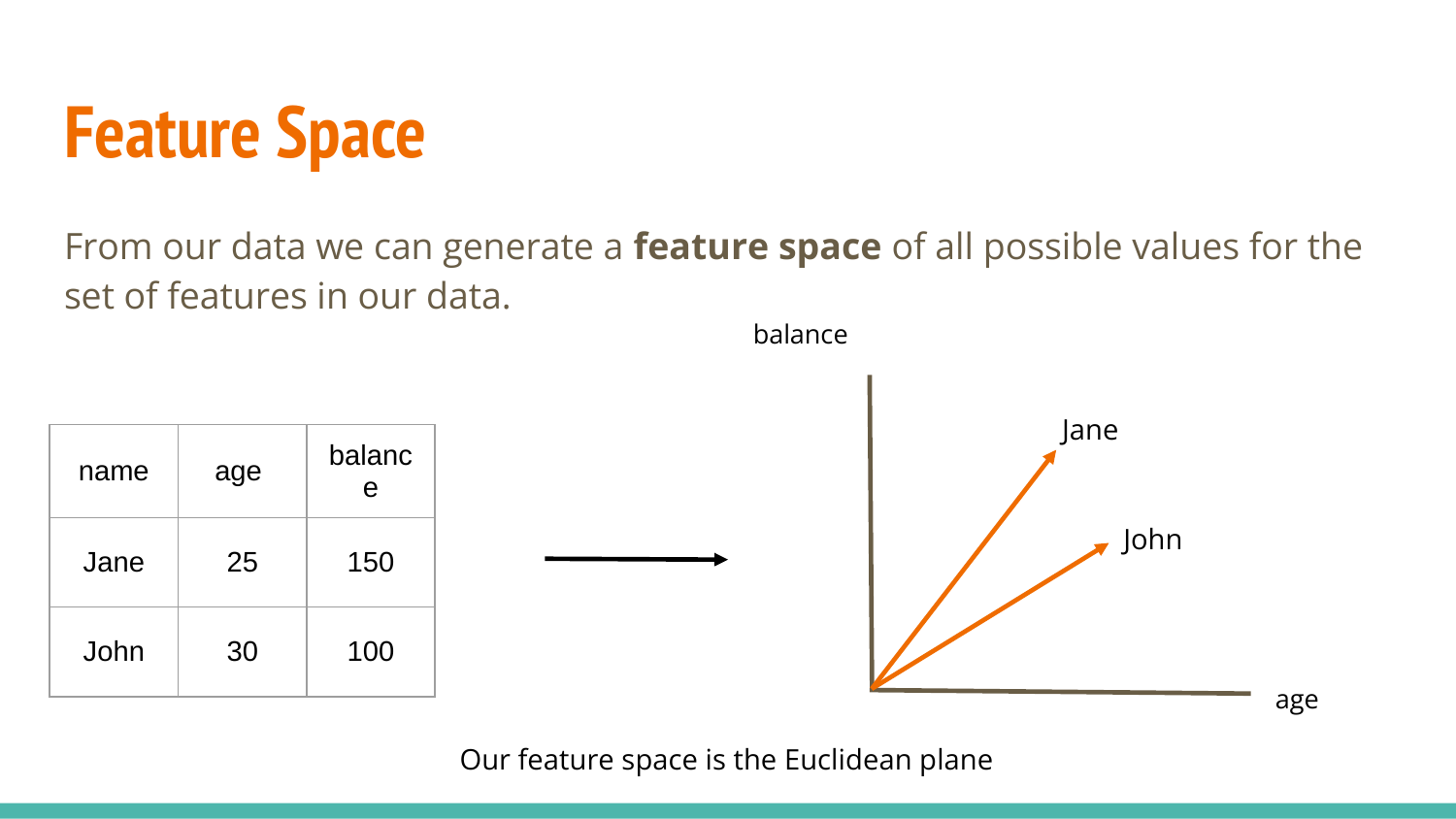

# Feature Space
From our data we can generate a feature space of all possible values for the set of features in our data.
balance
Jane
| name | age | balance |
| --- | --- | --- |
| Jane | 25 | 150 |
| John | 30 | 100 |
John
age
Our feature space is the Euclidean plane